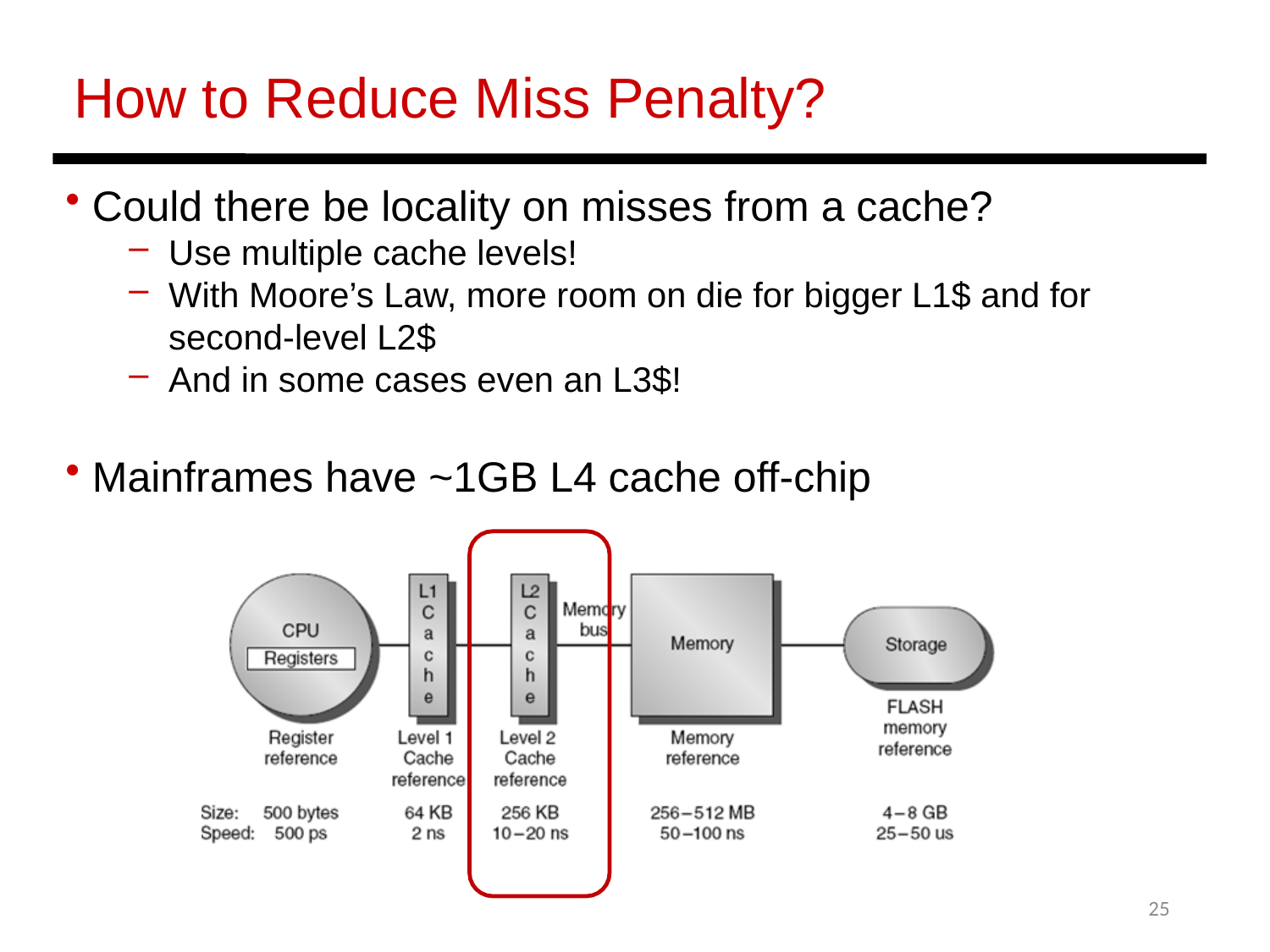

How to Reduce Miss Penalty?

 Could there be locality on misses from a cache?
Use multiple cache levels!
With Moore’s Law, more room on die for bigger L1$ and for second-level L2$
And in some cases even an L3$!

 Mainframes have ~1GB L4 cache off-chip

25